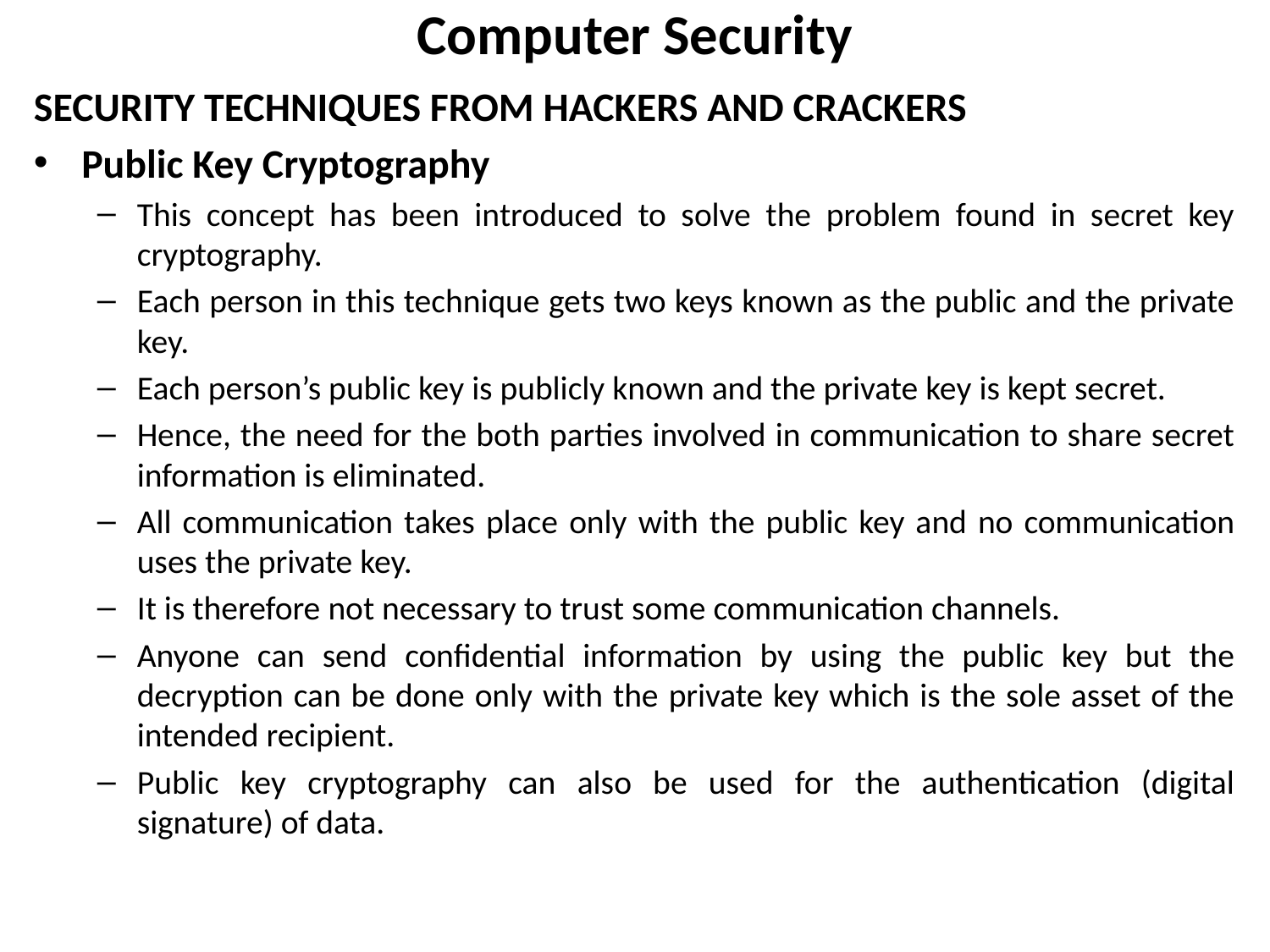

# Computer Security
SECURITY TECHNIQUES FROM HACKERS AND CRACKERS
Public Key Cryptography
This concept has been introduced to solve the problem found in secret key cryptography.
Each person in this technique gets two keys known as the public and the private key.
Each person’s public key is publicly known and the private key is kept secret.
Hence, the need for the both parties involved in communication to share secret information is eliminated.
All communication takes place only with the public key and no communication uses the private key.
It is therefore not necessary to trust some communication channels.
Anyone can send confidential information by using the public key but the decryption can be done only with the private key which is the sole asset of the intended recipient.
Public key cryptography can also be used for the authentication (digital signature) of data.